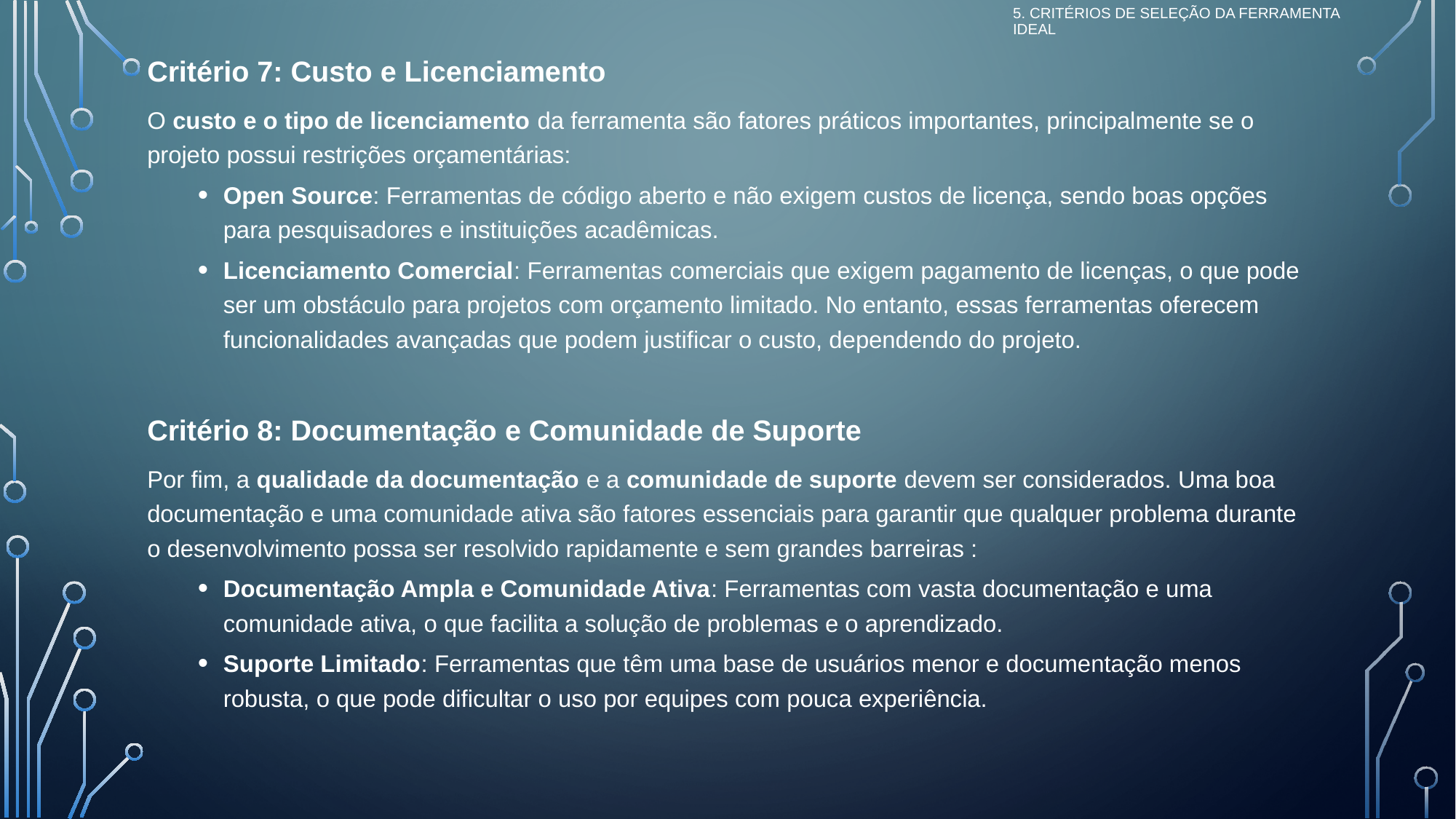

5. Critérios de Seleção da Ferramenta Ideal
Critério 7: Custo e Licenciamento
O custo e o tipo de licenciamento da ferramenta são fatores práticos importantes, principalmente se o projeto possui restrições orçamentárias:
Open Source: Ferramentas de código aberto e não exigem custos de licença, sendo boas opções para pesquisadores e instituições acadêmicas.
Licenciamento Comercial: Ferramentas comerciais que exigem pagamento de licenças, o que pode ser um obstáculo para projetos com orçamento limitado. No entanto, essas ferramentas oferecem funcionalidades avançadas que podem justificar o custo, dependendo do projeto.

Critério 8: Documentação e Comunidade de Suporte
Por fim, a qualidade da documentação e a comunidade de suporte devem ser considerados. Uma boa documentação e uma comunidade ativa são fatores essenciais para garantir que qualquer problema durante o desenvolvimento possa ser resolvido rapidamente e sem grandes barreiras :
Documentação Ampla e Comunidade Ativa: Ferramentas com vasta documentação e uma comunidade ativa, o que facilita a solução de problemas e o aprendizado.
Suporte Limitado: Ferramentas que têm uma base de usuários menor e documentação menos robusta, o que pode dificultar o uso por equipes com pouca experiência.